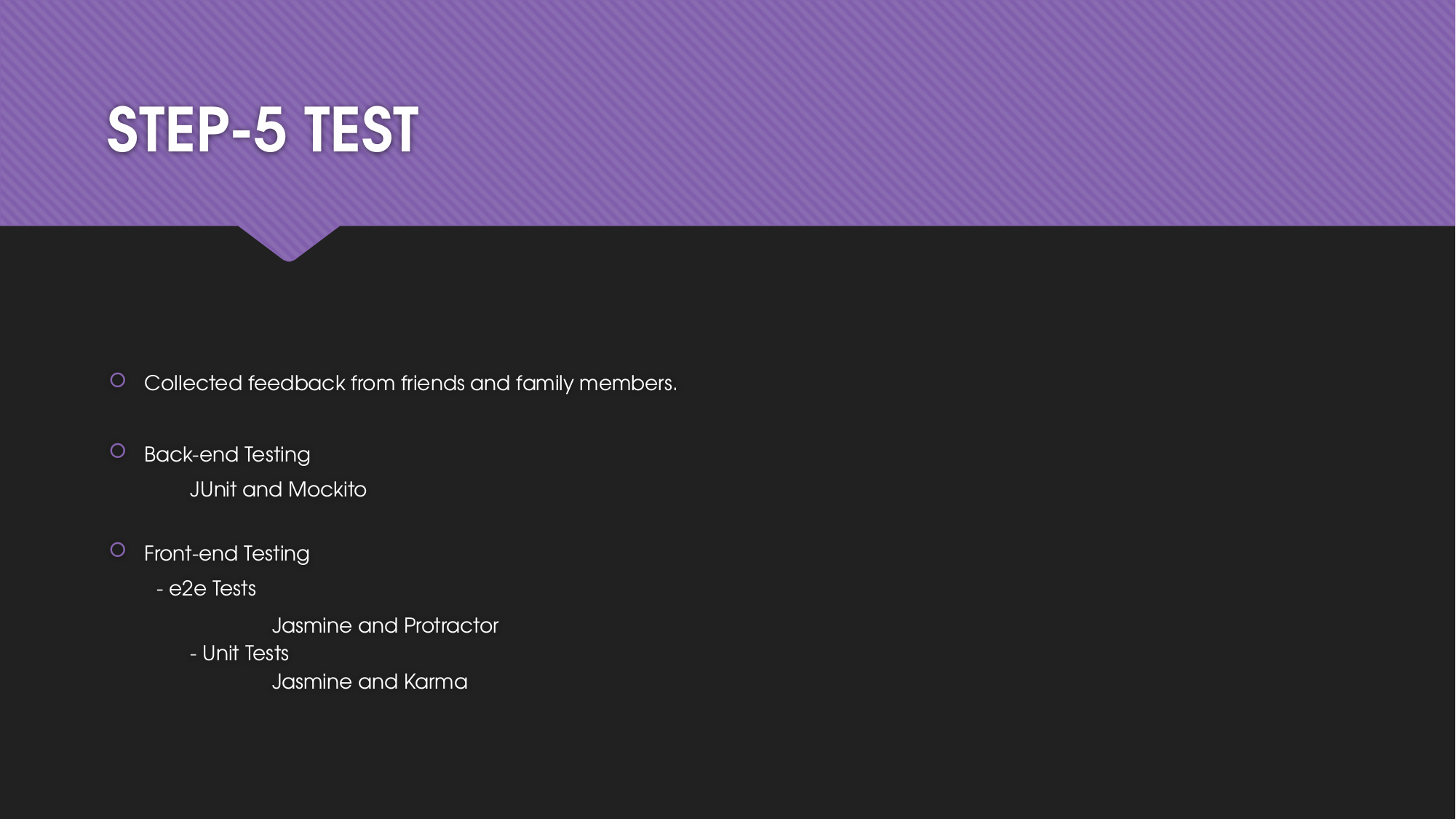

# STEP-5 TEST

Collected feedback from friends and family members.

Back-end Testing
	JUnit and Mockito

Front-end Testing
- e2e Tests
		Jasmine and Protractor
	- Unit Tests
		Jasmine and Karma